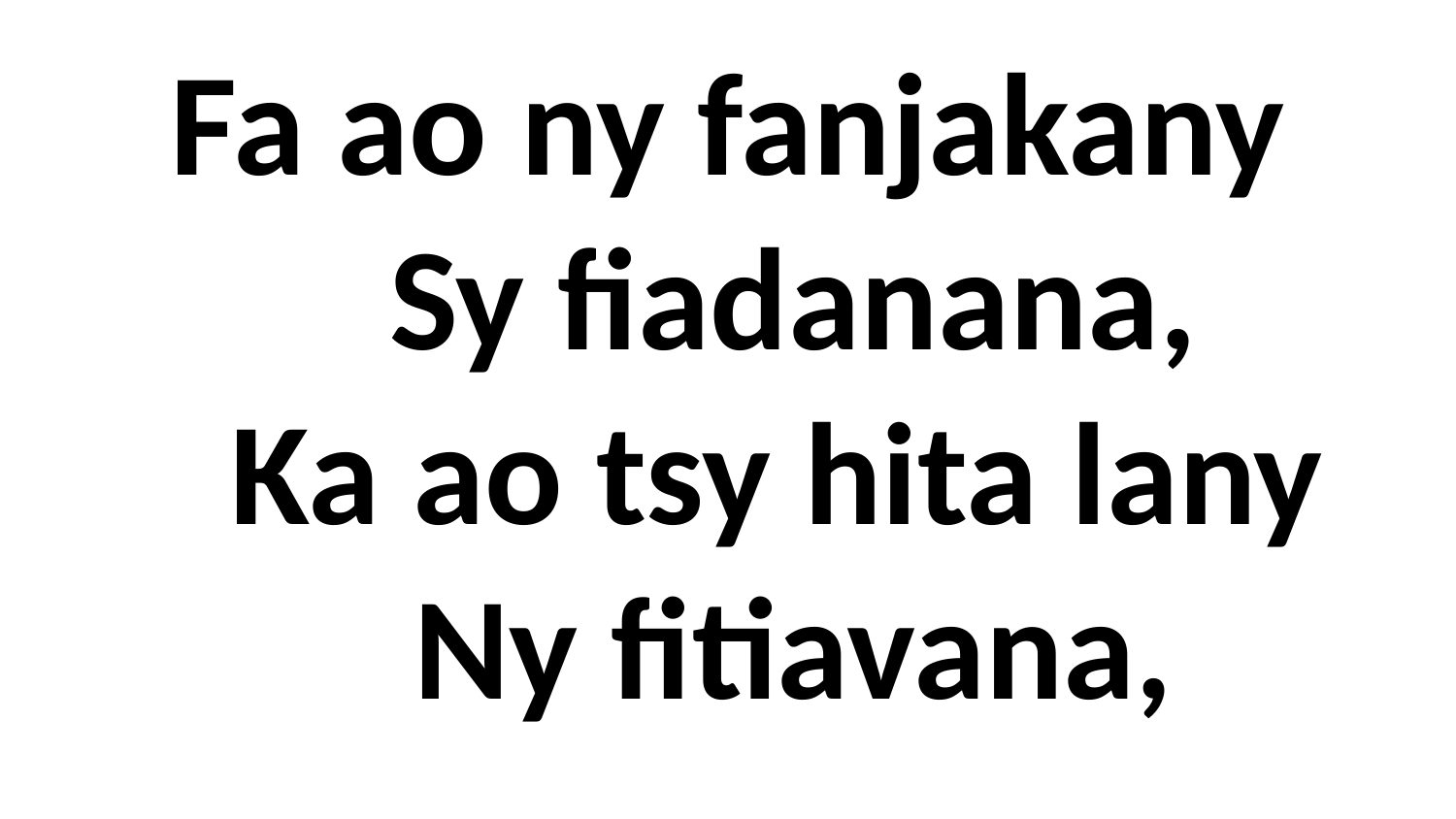

# Fa ao ny fanjakany Sy fiadanana, Ka ao tsy hita lany Ny fitiavana,